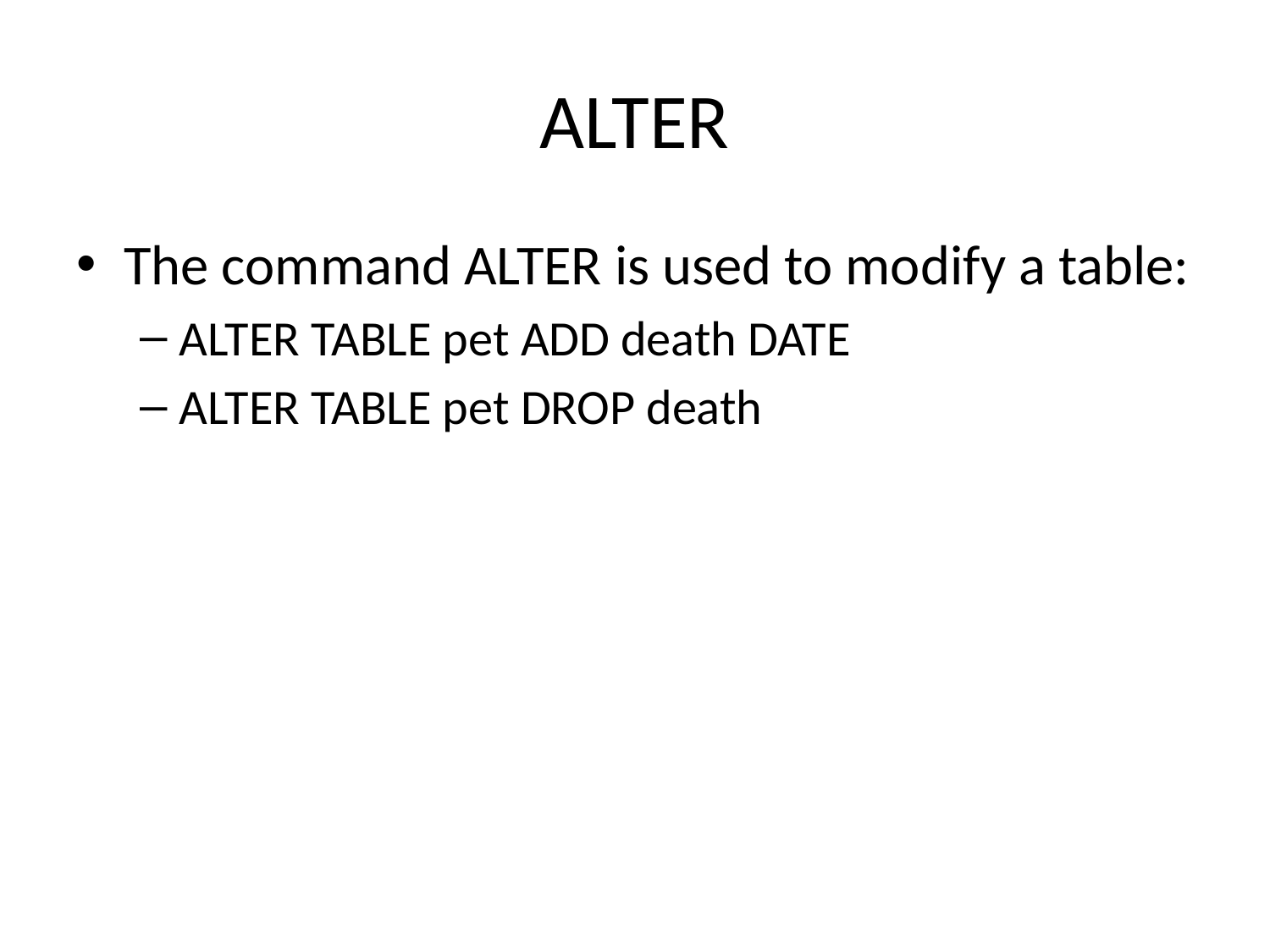

# ALTER
The command ALTER is used to modify a table:
ALTER TABLE pet ADD death DATE
ALTER TABLE pet DROP death